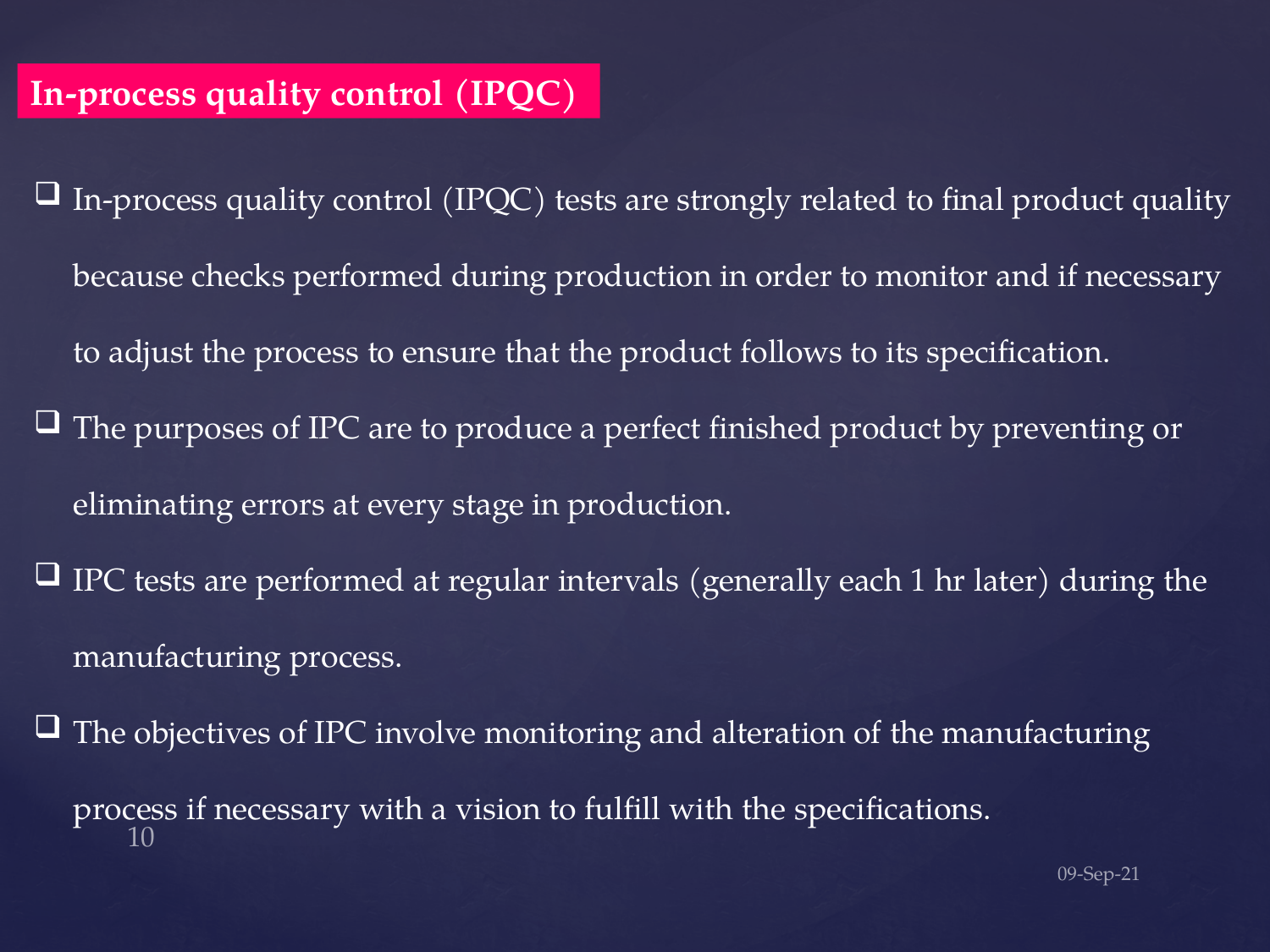

In-process quality control (IPQC)
In-process quality control (IPQC) tests are strongly related to final product quality because checks performed during production in order to monitor and if necessary to adjust the process to ensure that the product follows to its specification.
The purposes of IPC are to produce a perfect finished product by preventing or eliminating errors at every stage in production.
IPC tests are performed at regular intervals (generally each 1 hr later) during the manufacturing process.
The objectives of IPC involve monitoring and alteration of the manufacturing process if necessary with a vision to fulfill with the specifications.
10
09-Sep-21